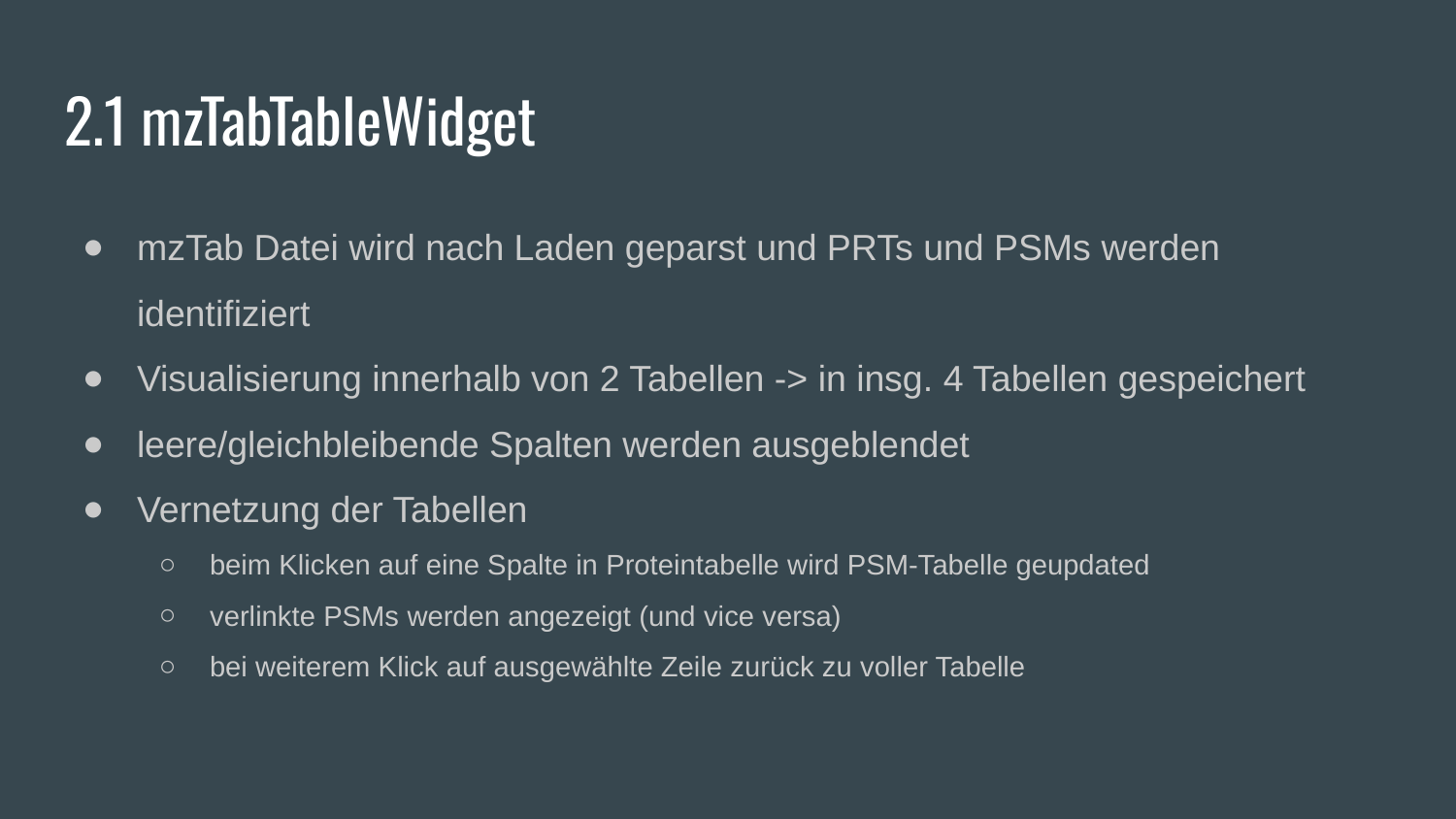

# 2.1 mzTabTableWidget
mzTab Datei wird nach Laden geparst und PRTs und PSMs werden identifiziert
Visualisierung innerhalb von 2 Tabellen -> in insg. 4 Tabellen gespeichert
leere/gleichbleibende Spalten werden ausgeblendet
Vernetzung der Tabellen
beim Klicken auf eine Spalte in Proteintabelle wird PSM-Tabelle geupdated
verlinkte PSMs werden angezeigt (und vice versa)
bei weiterem Klick auf ausgewählte Zeile zurück zu voller Tabelle